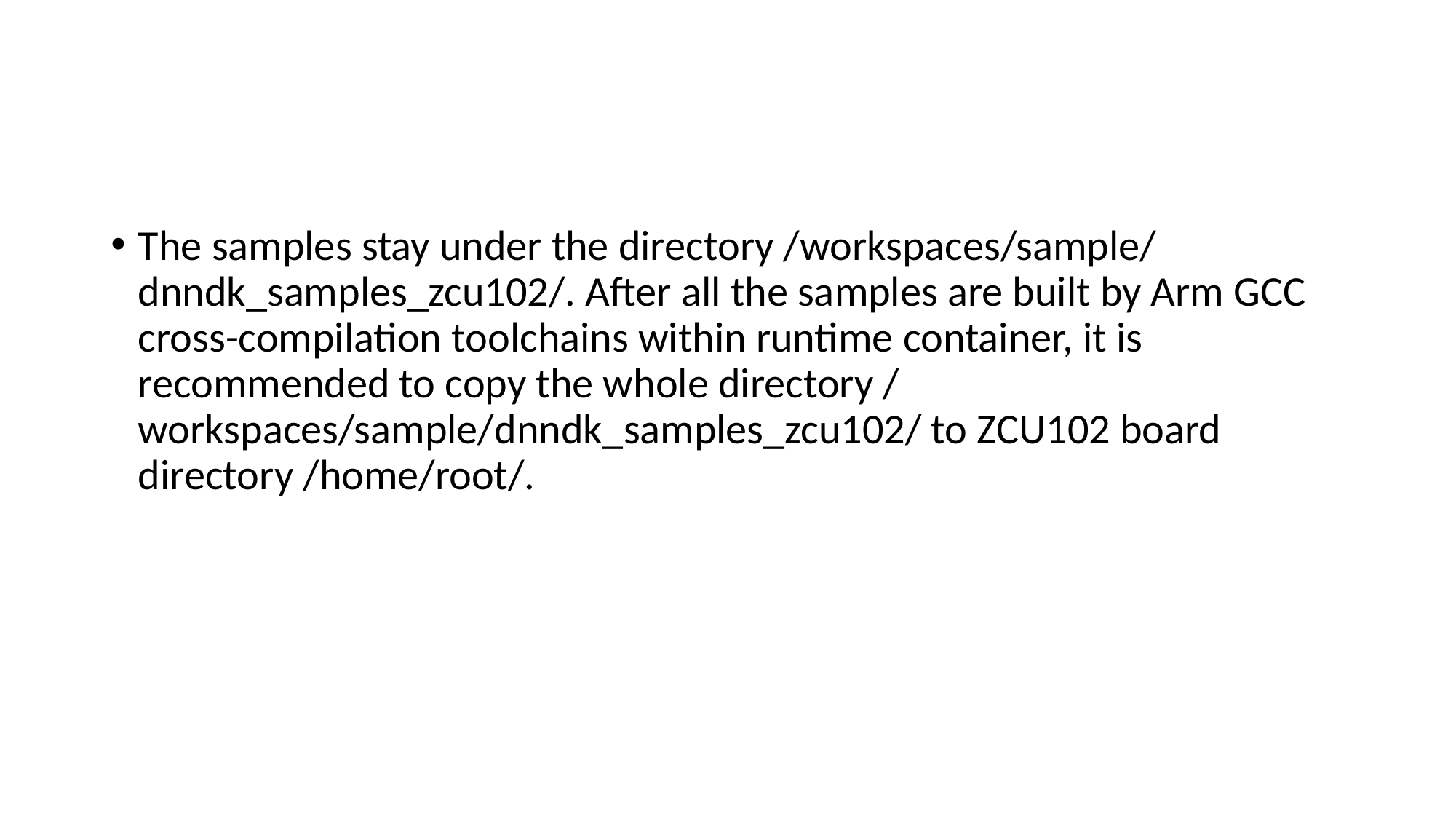

#
The samples stay under the directory /workspaces/sample/ dnndk_samples_zcu102/. After all the samples are built by Arm GCC cross-compilation toolchains within runtime container, it is recommended to copy the whole directory / workspaces/sample/dnndk_samples_zcu102/ to ZCU102 board directory /home/root/.